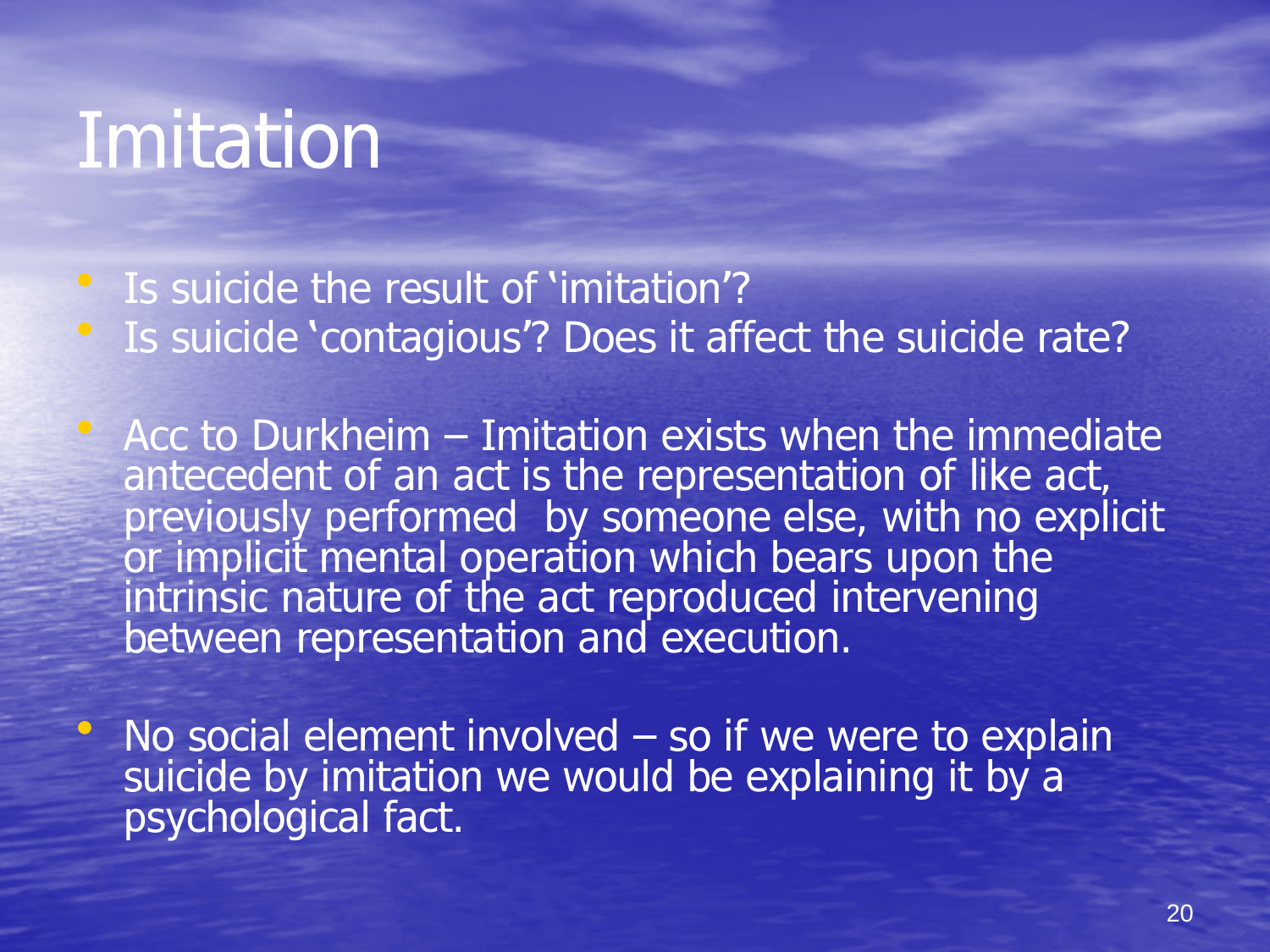

# Imitation
Is suicide the result of ‘imitation’?
Is suicide ‘contagious’? Does it affect the suicide rate?

Acc to Durkheim – Imitation exists when the immediate antecedent of an act is the representation of like act, previously performed  by someone else, with no explicit or implicit mental operation which bears upon the intrinsic nature of the act reproduced intervening between representation and execution.

No social element involved – so if we were to explain suicide by imitation we would be explaining it by a psychological fact.

20